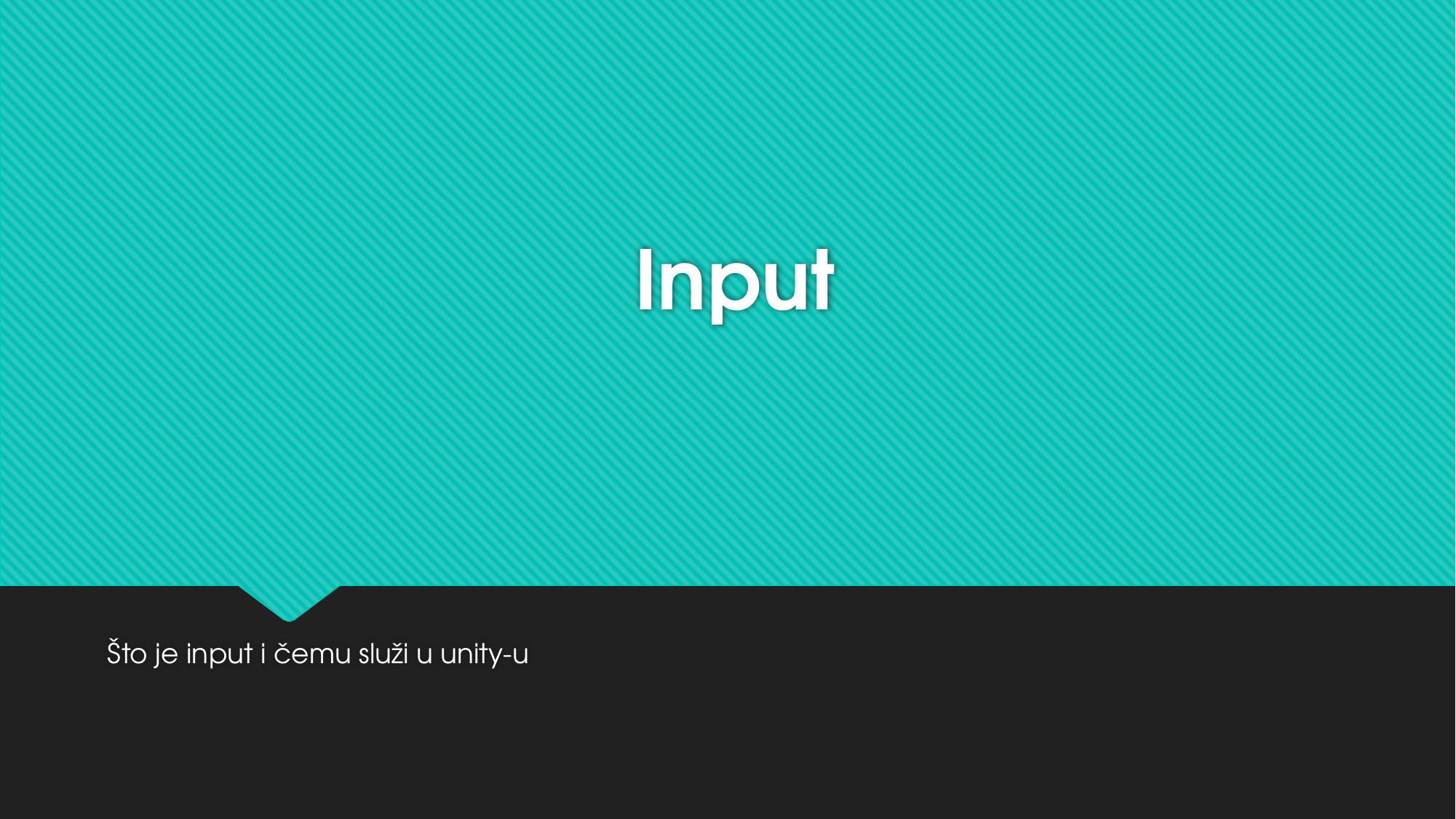

# Input
Što je input i čemu služi u unity-u